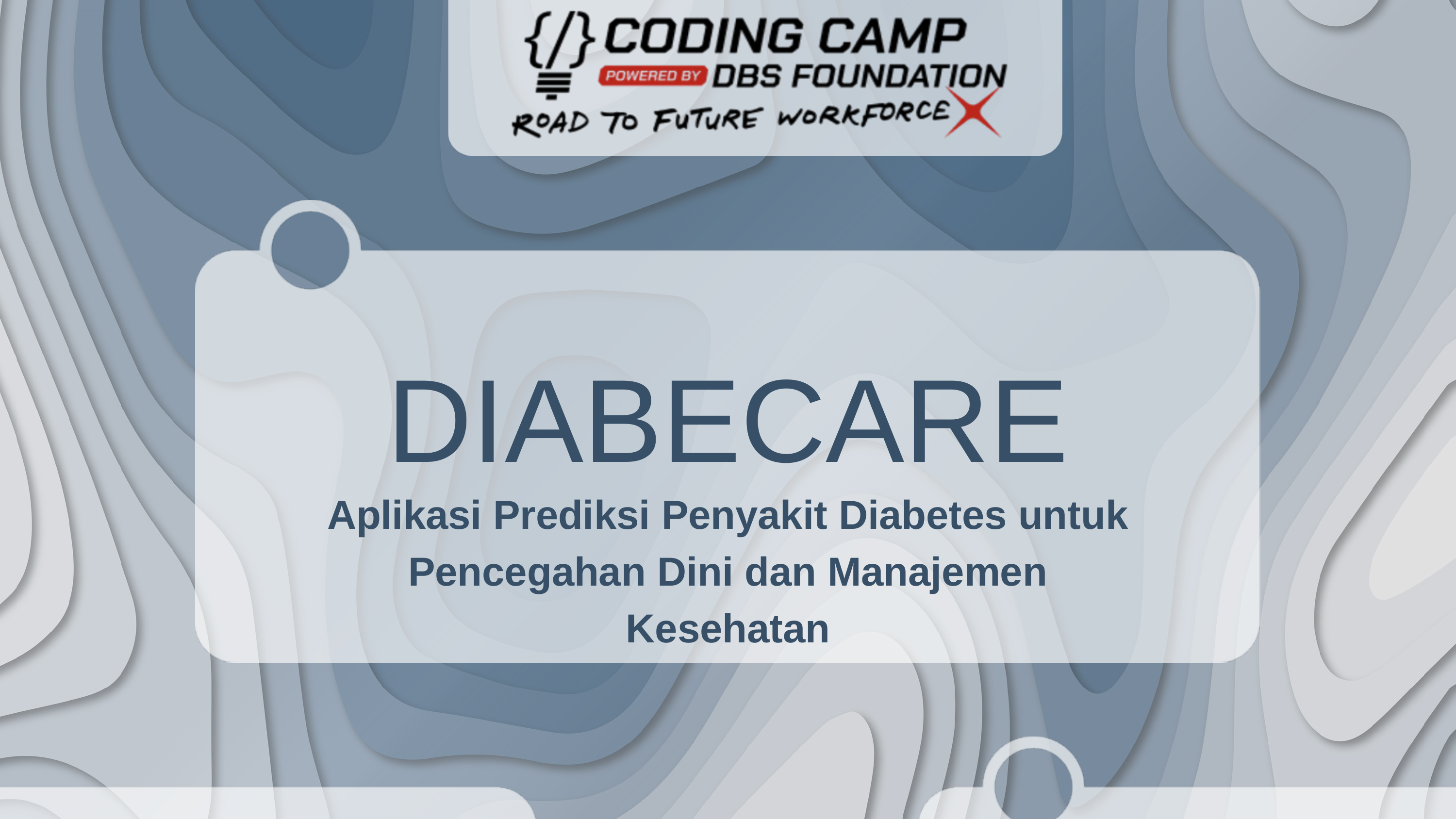

DIABECARE
Aplikasi Prediksi Penyakit Diabetes untuk Pencegahan Dini dan Manajemen Kesehatan